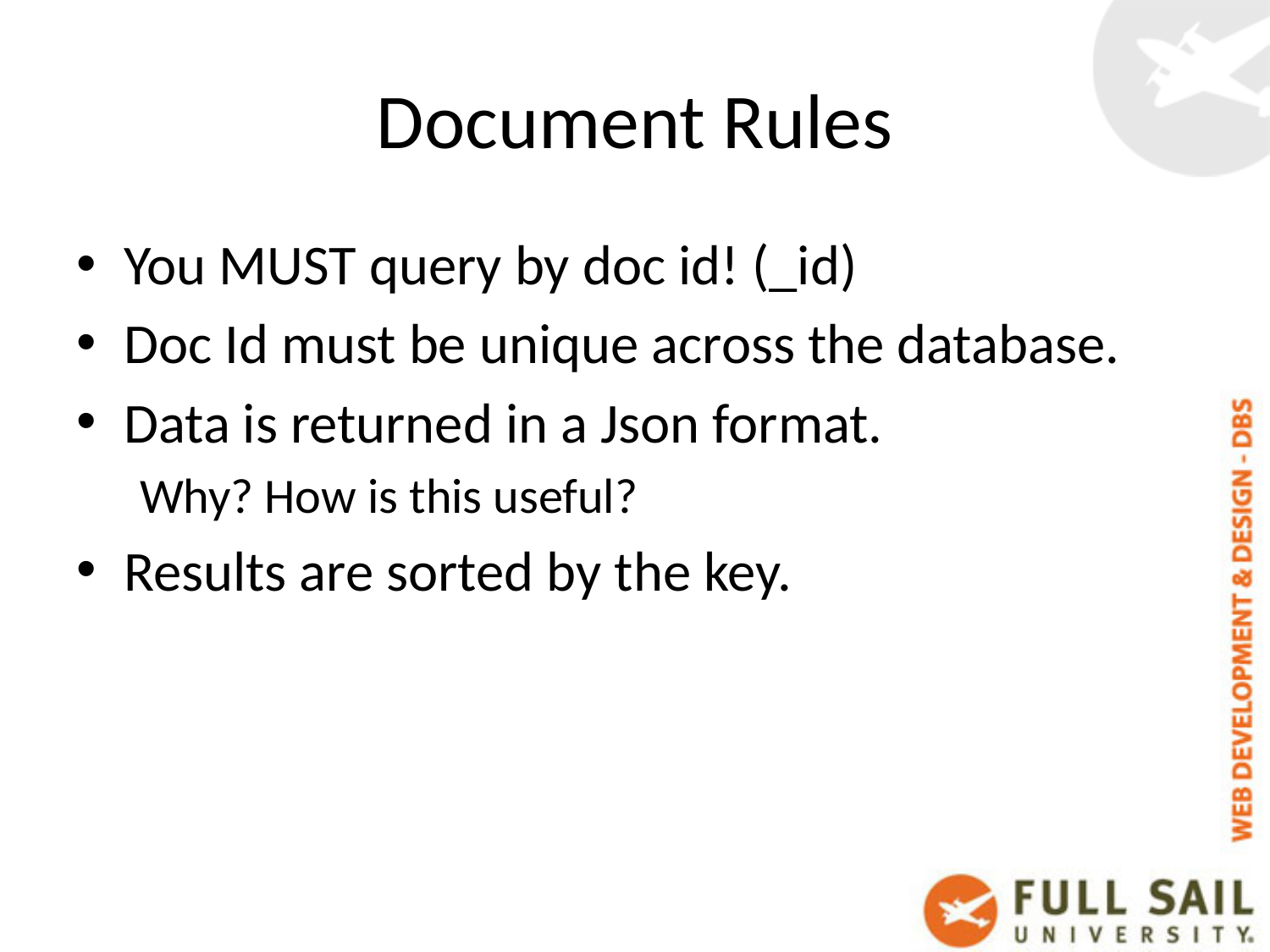

# Document Rules
You MUST query by doc id! (_id)
Doc Id must be unique across the database.
Data is returned in a Json format.
Why? How is this useful?
Results are sorted by the key.